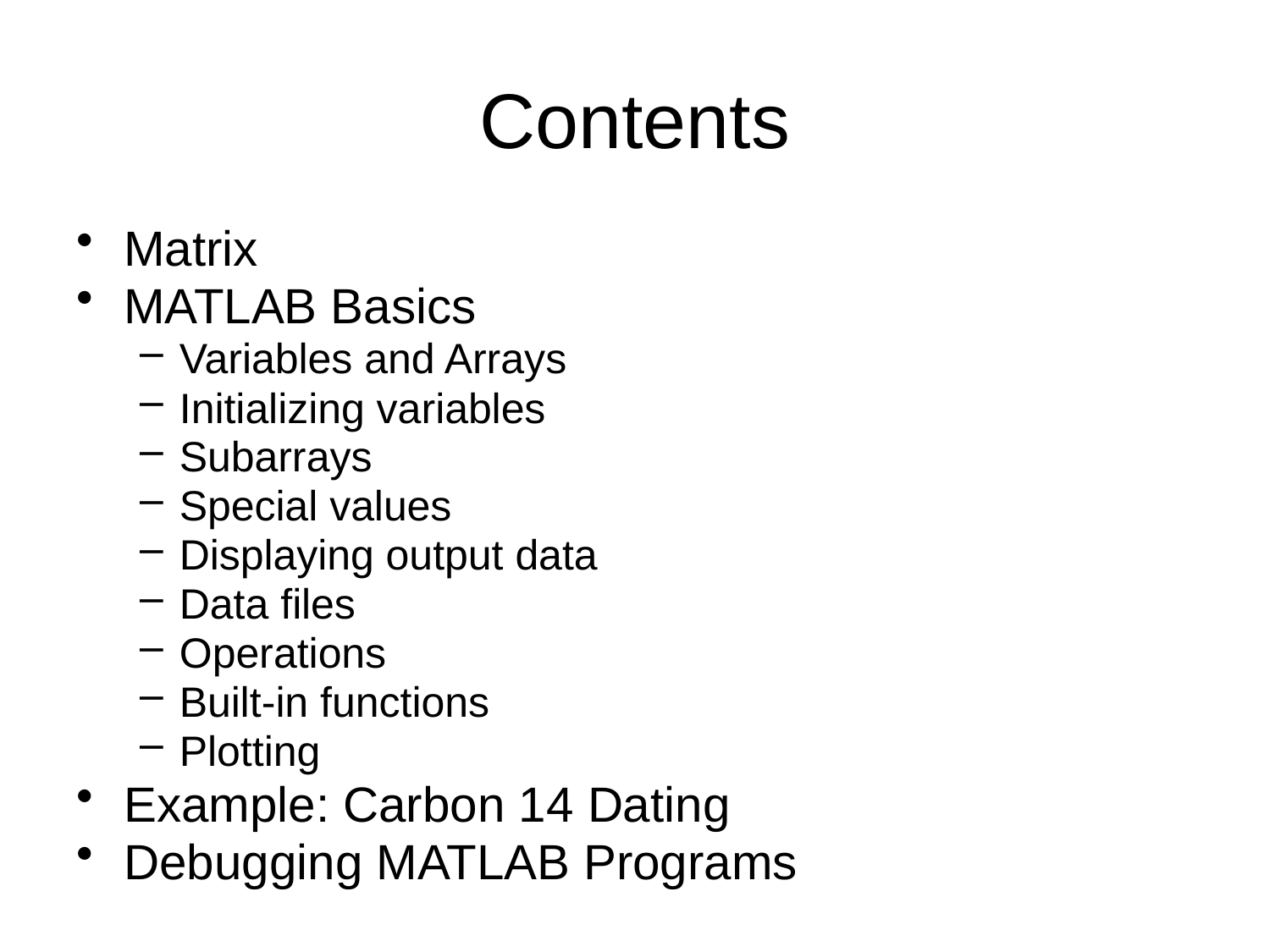

# Contents
Matrix
MATLAB Basics
Variables and Arrays
Initializing variables
Subarrays
Special values
Displaying output data
Data files
Operations
Built-in functions
Plotting
Example: Carbon 14 Dating
Debugging MATLAB Programs